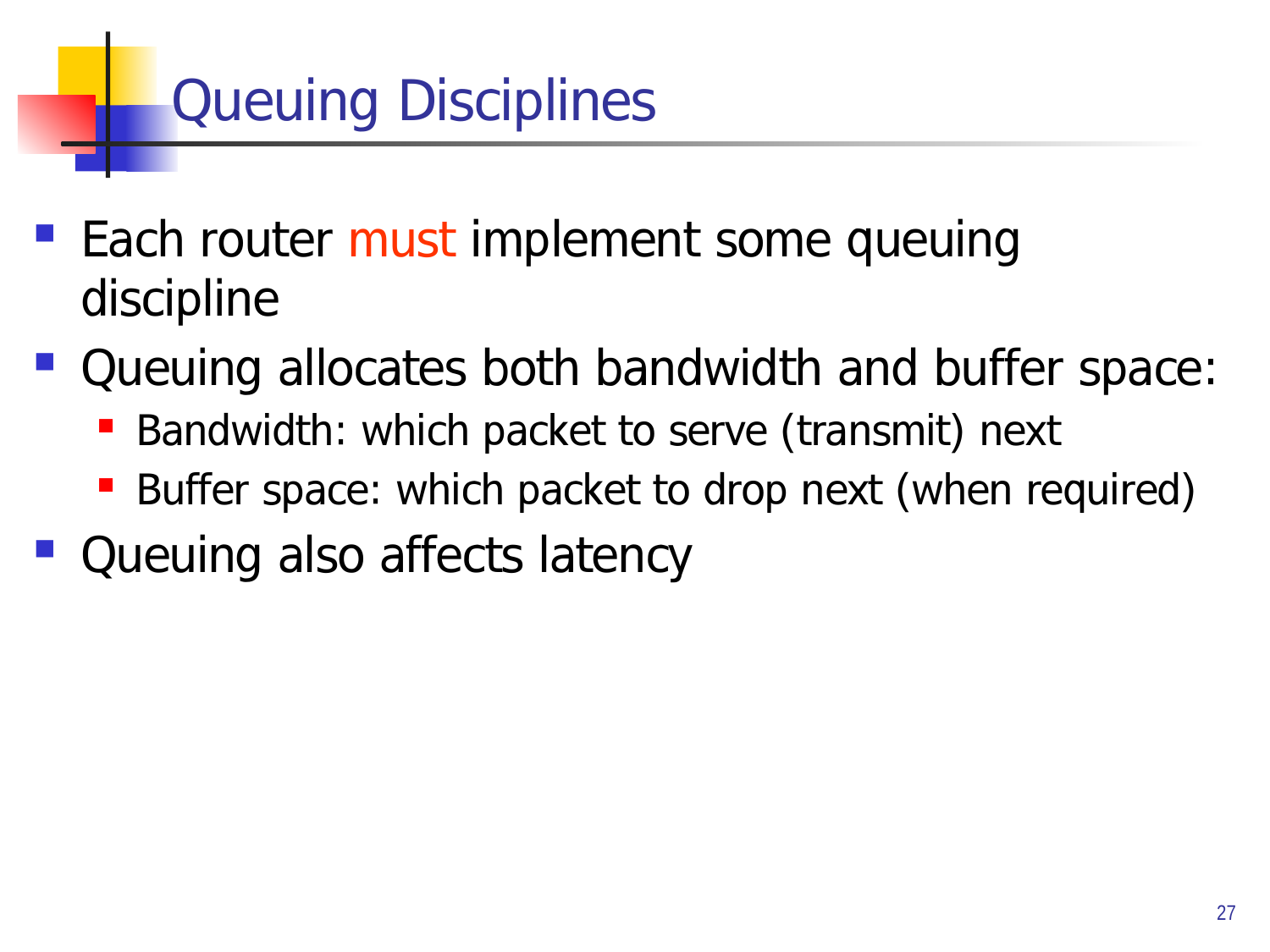

# Queuing Disciplines
Each router must implement some queuing discipline
Queuing allocates both bandwidth and buffer space:
Bandwidth: which packet to serve (transmit) next
Buffer space: which packet to drop next (when required)
Queuing also affects latency
27